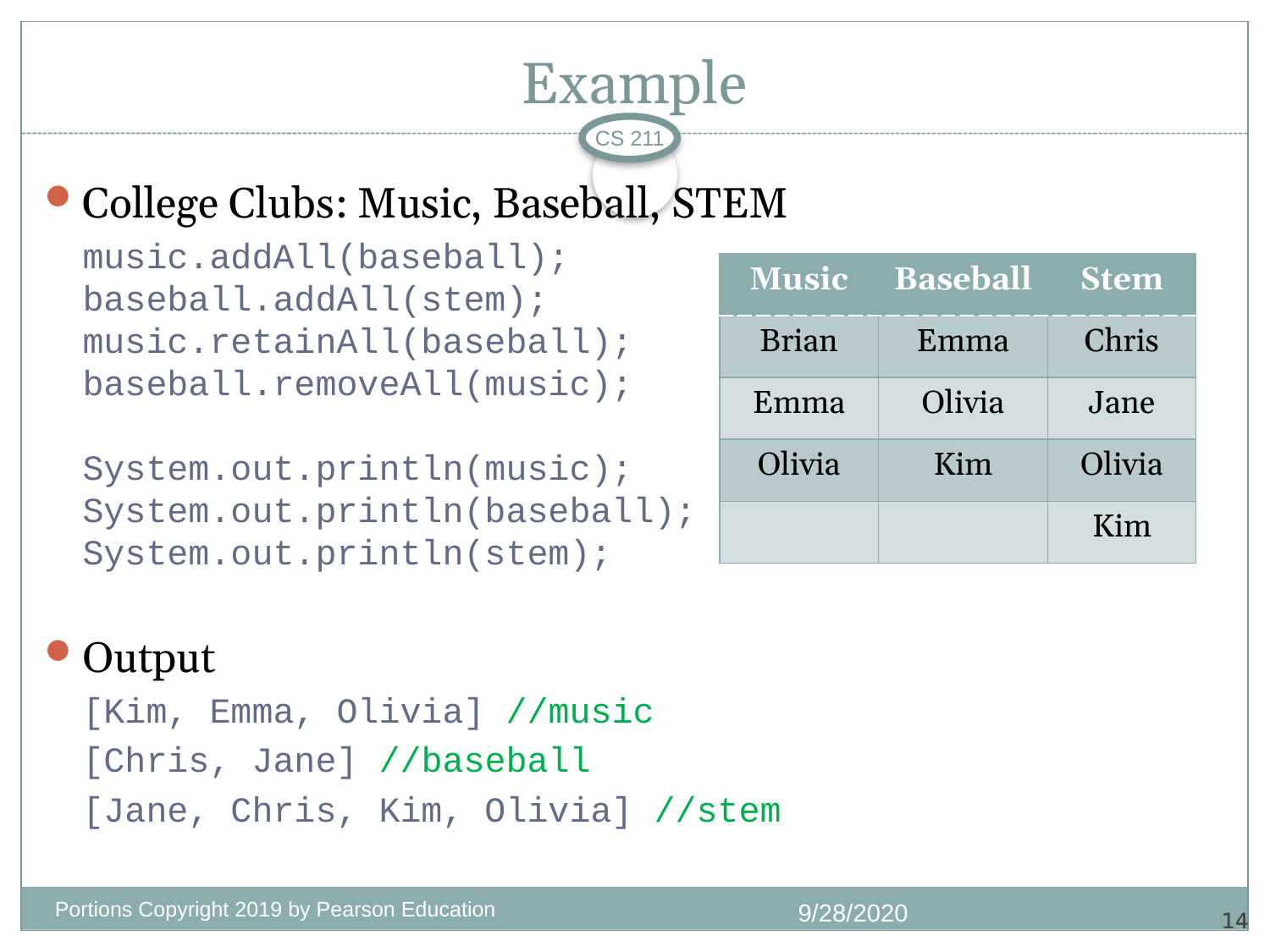

# Example
CS 211
College Clubs: Music, Baseball, STEM
music.addAll(baseball);
baseball.addAll(stem);
music.retainAll(baseball);
baseball.removeAll(music);
System.out.println(music);
System.out.println(baseball);
System.out.println(stem);

Output
[Kim, Emma, Olivia] //music
[Chris, Jane] //baseball
[Jane, Chris, Kim, Olivia] //stem

| Music | Baseball | Stem |
| --- | --- | --- |
| Brian | Emma | Chris |
| Emma | Olivia | Jane |
| Olivia | Kim | Olivia |
|  |  | Kim |
Portions Copyright 2019 by Pearson Education
9/28/2020